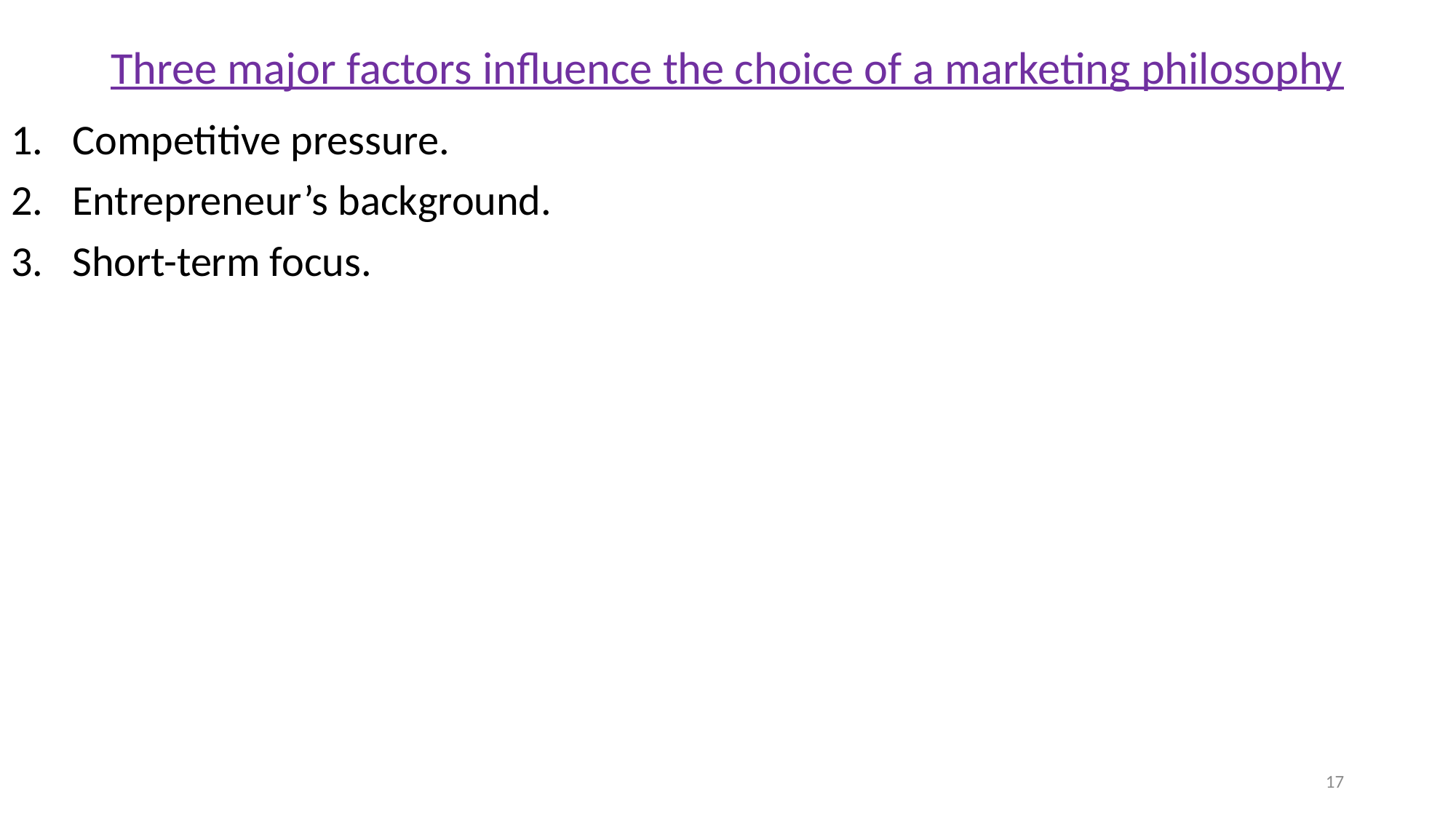

# Three major factors influence the choice of a marketing philosophy
Competitive pressure.
Entrepreneur’s background.
Short-term focus.
17